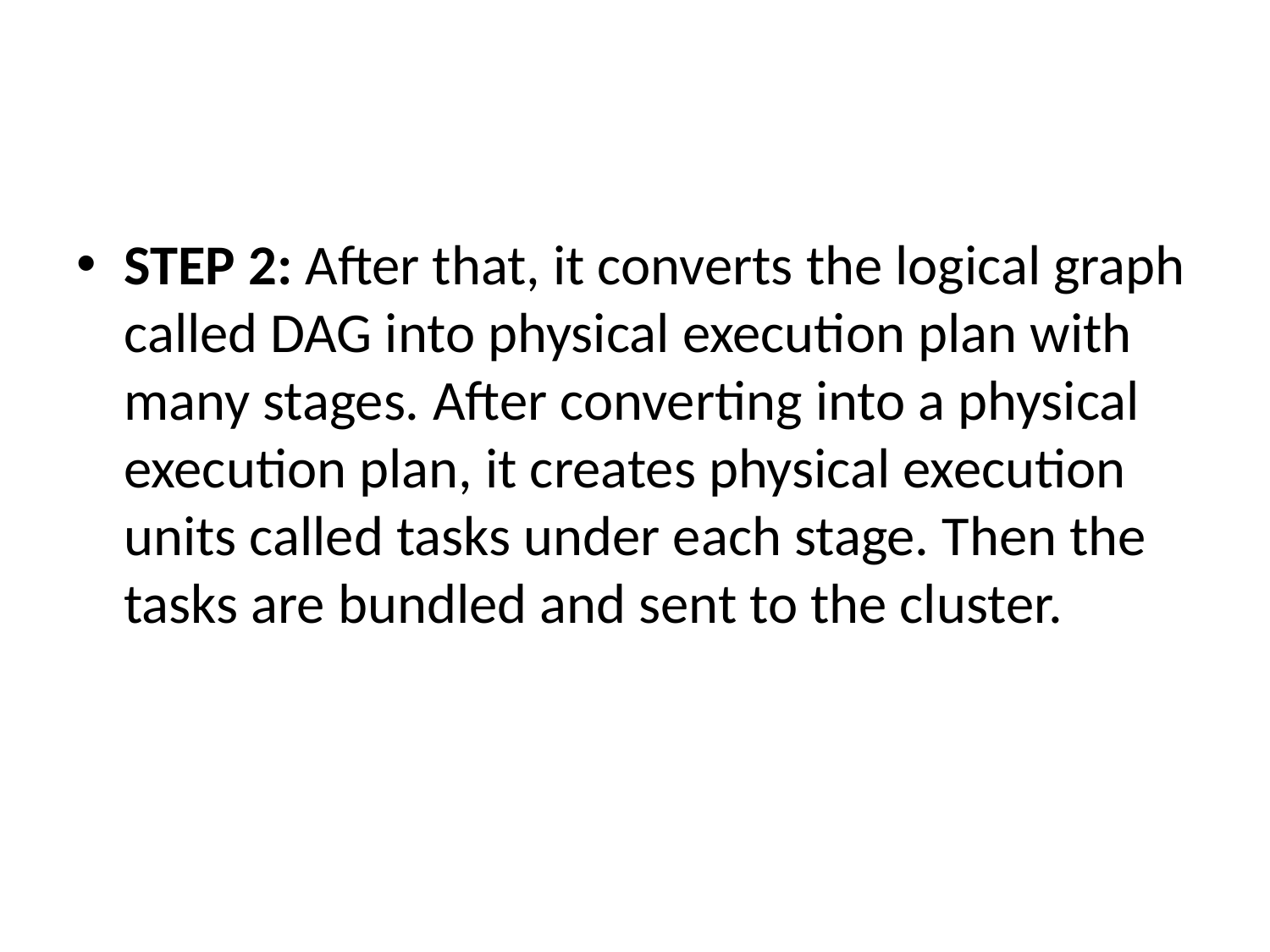

#
STEP 2: After that, it converts the logical graph called DAG into physical execution plan with many stages. After converting into a physical execution plan, it creates physical execution units called tasks under each stage. Then the tasks are bundled and sent to the cluster.